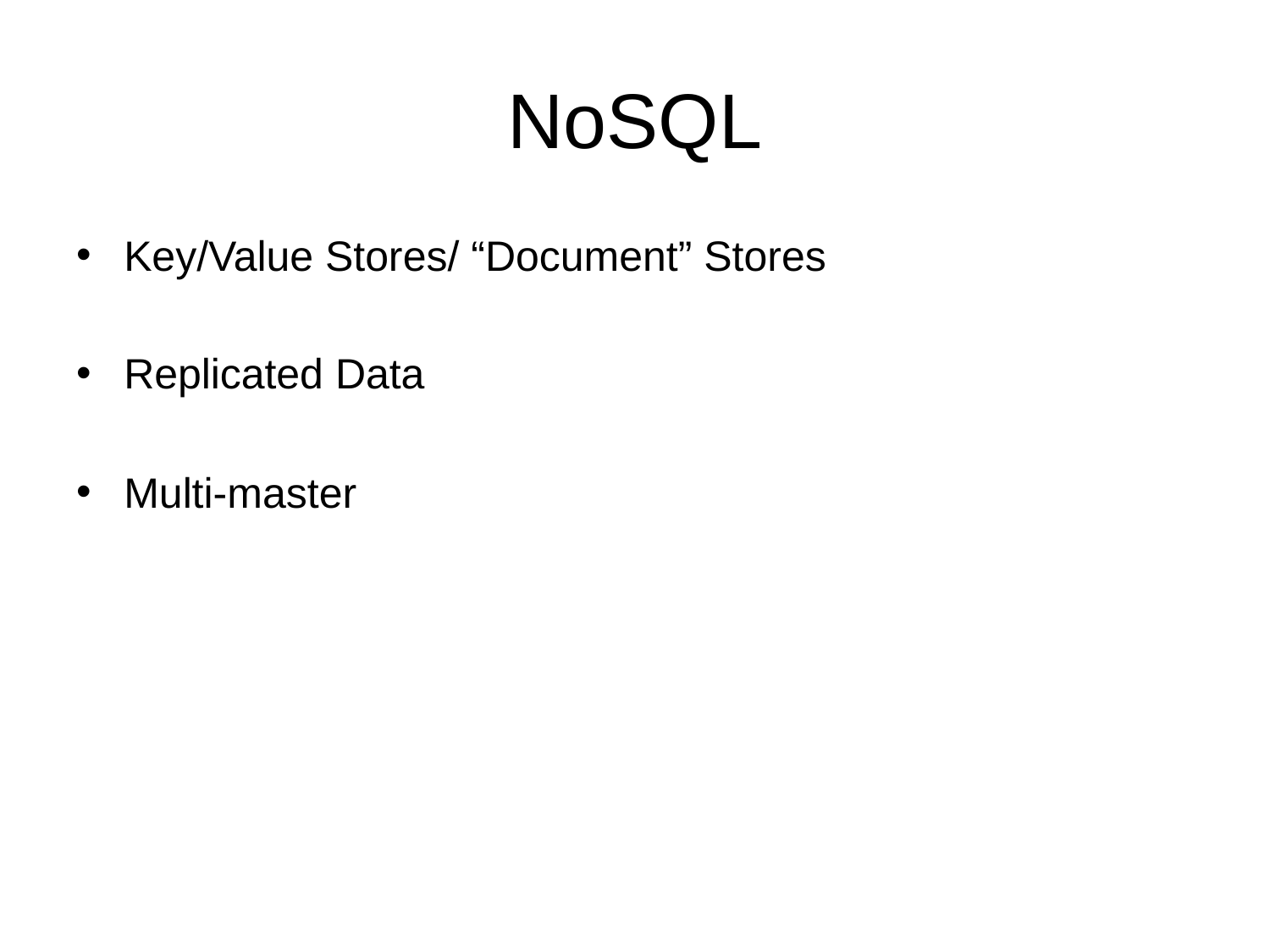

# NoSQL
Key/Value Stores/ “Document” Stores

Replicated Data

Multi-master